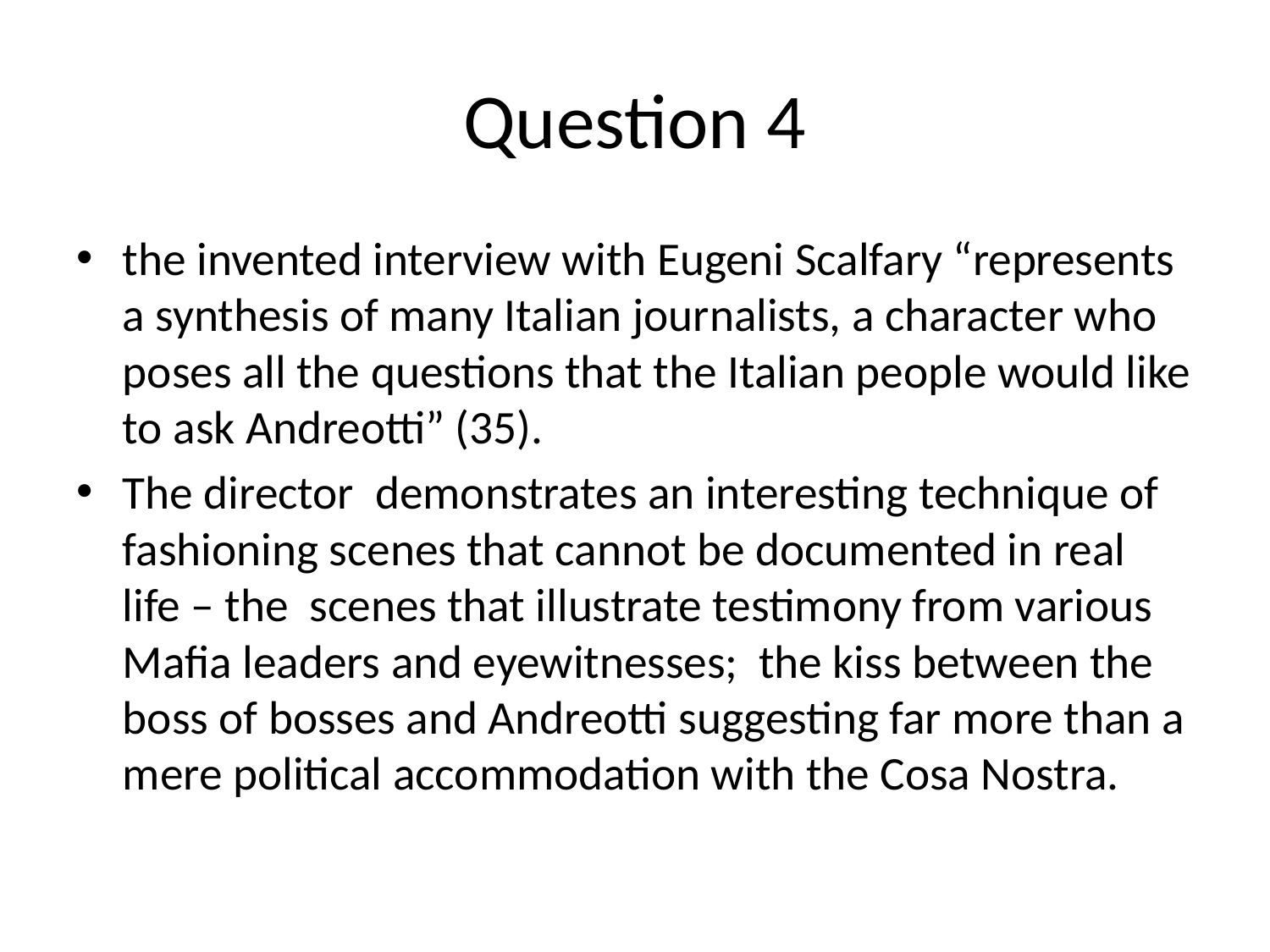

# Question 4
the invented interview with Eugeni Scalfary “represents a synthesis of many Italian journalists, a character who poses all the questions that the Italian people would like to ask Andreotti” (35).
The director  demonstrates an interesting technique of fashioning scenes that cannot be documented in real life – the  scenes that illustrate testimony from various Mafia leaders and eyewitnesses;  the kiss between the boss of bosses and Andreotti suggesting far more than a mere political accommodation with the Cosa Nostra.